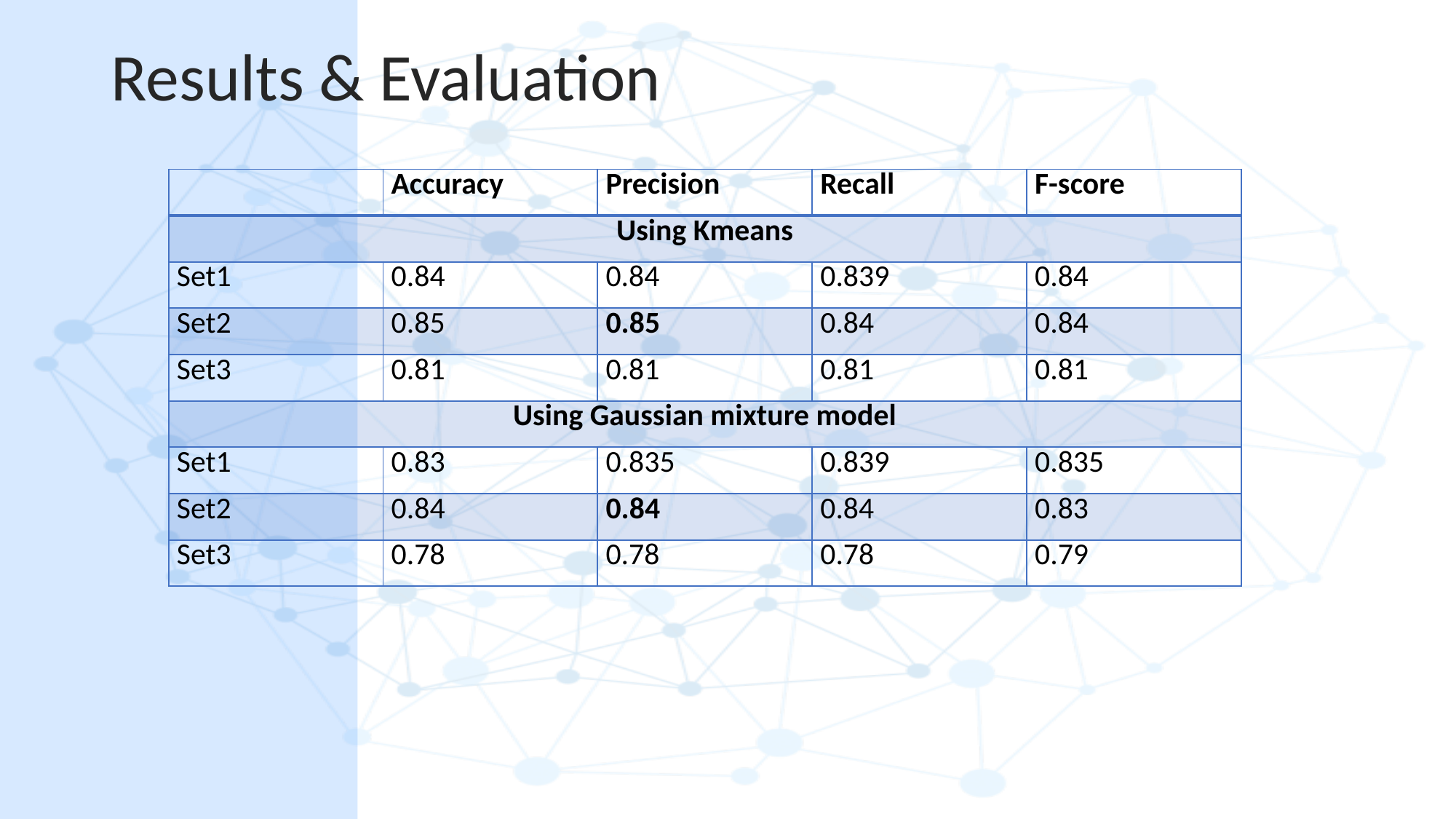

# Results & Evaluation
|  | Accuracy | Precision | Recall | F-score |
| --- | --- | --- | --- | --- |
| Using Kmeans |  |  |  |  |
| Set1 | 0.84 | 0.84 | 0.839 | 0.84 |
| Set2 | 0.85 | 0.85 | 0.84 | 0.84 |
| Set3 | 0.81 | 0.81 | 0.81 | 0.81 |
| Using Gaussian mixture model |  |  |  |  |
| Set1 | 0.83 | 0.835 | 0.839 | 0.835 |
| Set2 | 0.84 | 0.84 | 0.84 | 0.83 |
| Set3 | 0.78 | 0.78 | 0.78 | 0.79 |